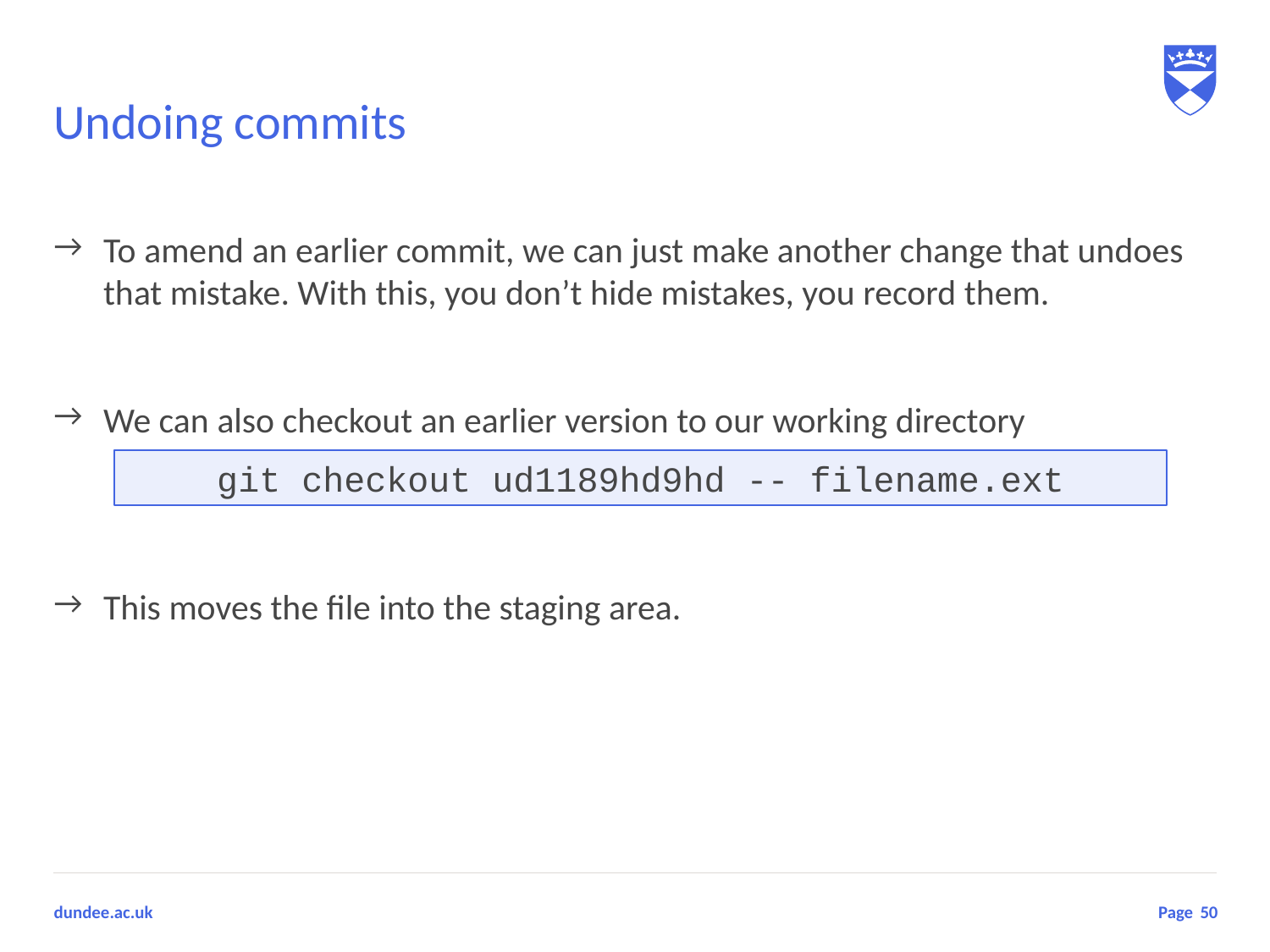

# Undoing commits
To amend an earlier commit, we can just make another change that undoes that mistake. With this, you don’t hide mistakes, you record them.

We can also checkout an earlier version to our working directory

This moves the file into the staging area.

git checkout ud1189hd9hd -- filename.ext
50